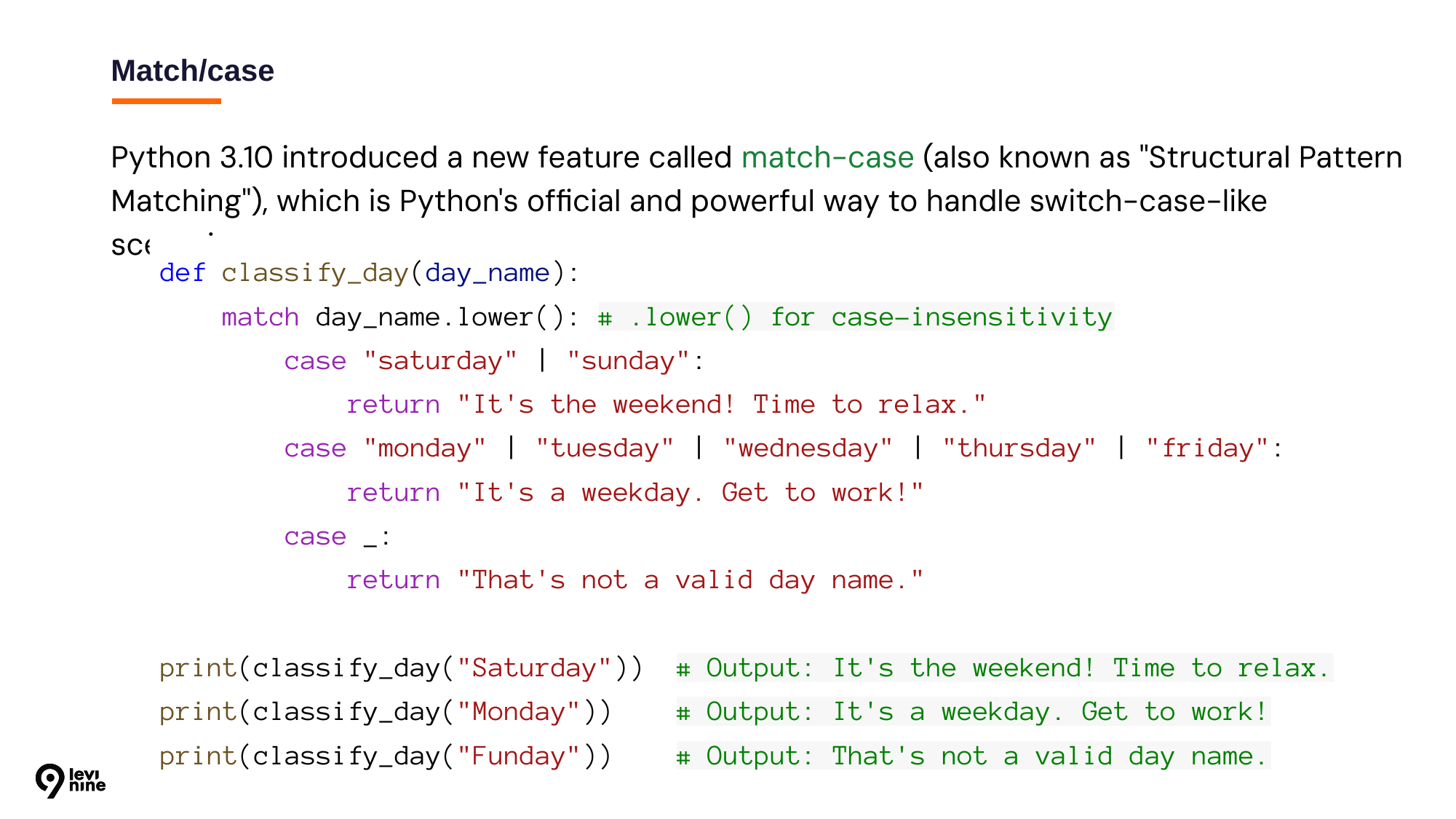

# Match/case
Python 3.10 introduced a new feature called match-case (also known as "Structural Pattern Matching"), which is Python's official and powerful way to handle switch-case-like scenarios.
def classify_day(day_name):
    match day_name.lower(): # .lower() for case-insensitivity
        case "saturday" | "sunday":
            return "It's the weekend! Time to relax."
        case "monday" | "tuesday" | "wednesday" | "thursday" | "friday":
            return "It's a weekday. Get to work!"
        case _:
            return "That's not a valid day name."

print(classify_day("Saturday"))  # Output: It's the weekend! Time to relax.
print(classify_day("Monday"))    # Output: It's a weekday. Get to work!
print(classify_day("Funday"))    # Output: That's not a valid day name.